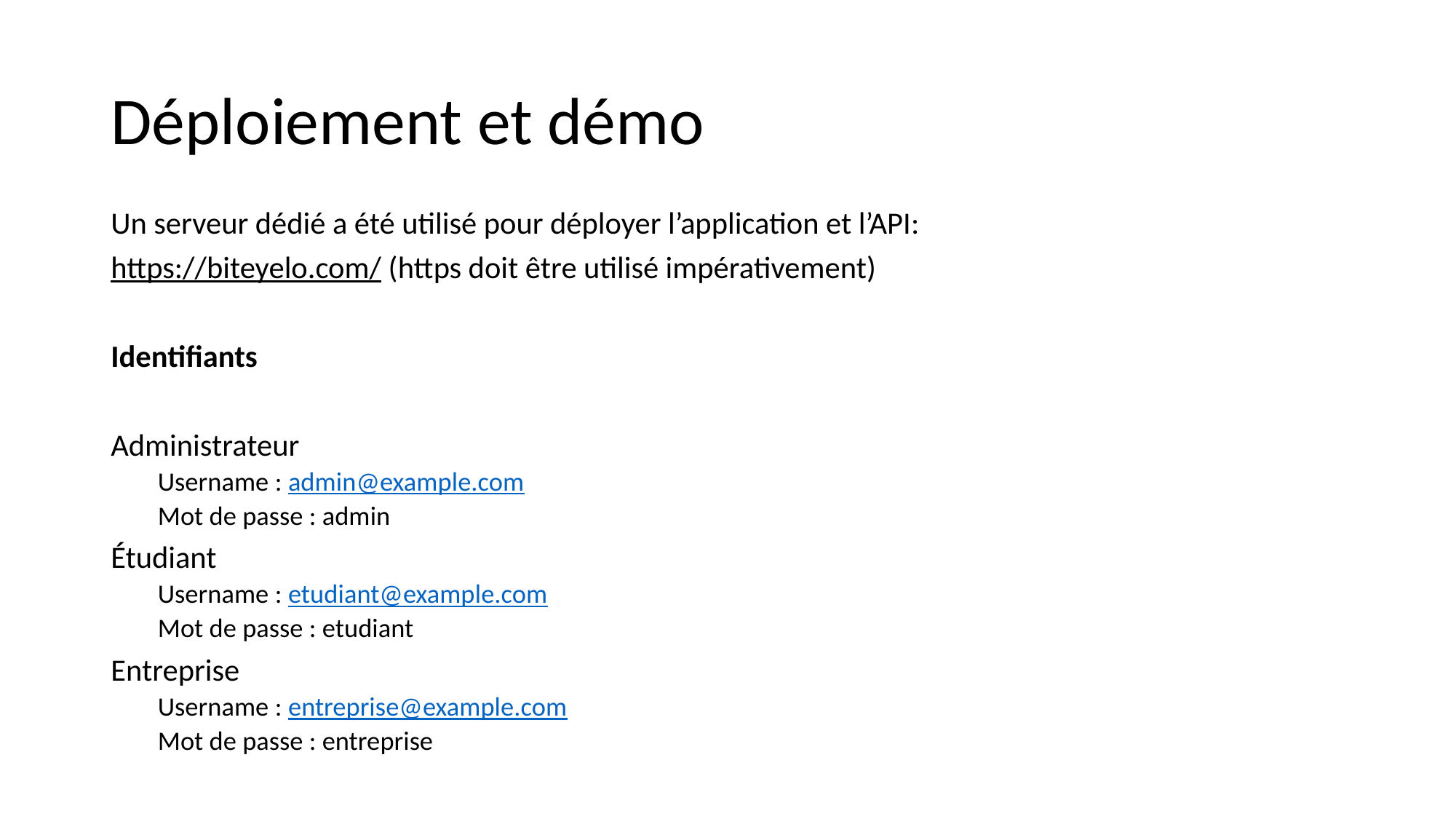

# Déploiement et démo
Un serveur dédié a été utilisé pour déployer l’application et l’API:
https://biteyelo.com/ (https doit être utilisé impérativement)

Identifiants

Administrateur
Username : admin@example.com
Mot de passe : admin
Étudiant
Username : etudiant@example.com
Mot de passe : etudiant
Entreprise
Username : entreprise@example.com
Mot de passe : entreprise